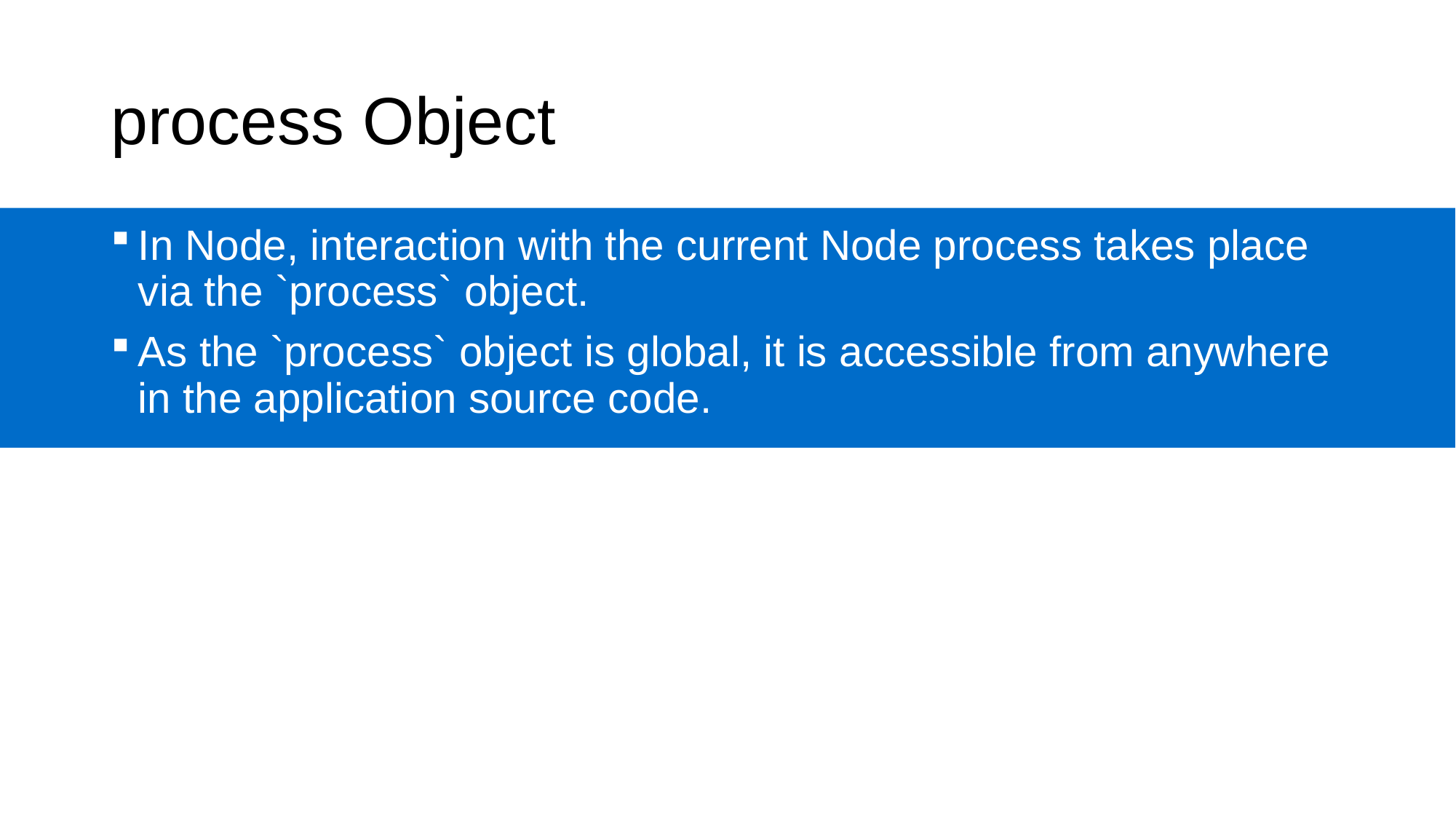

# process Object

In Node, interaction with the current Node process takes place via the `process` object.
As the `process` object is global, it is accessible from anywhere in the application source code.